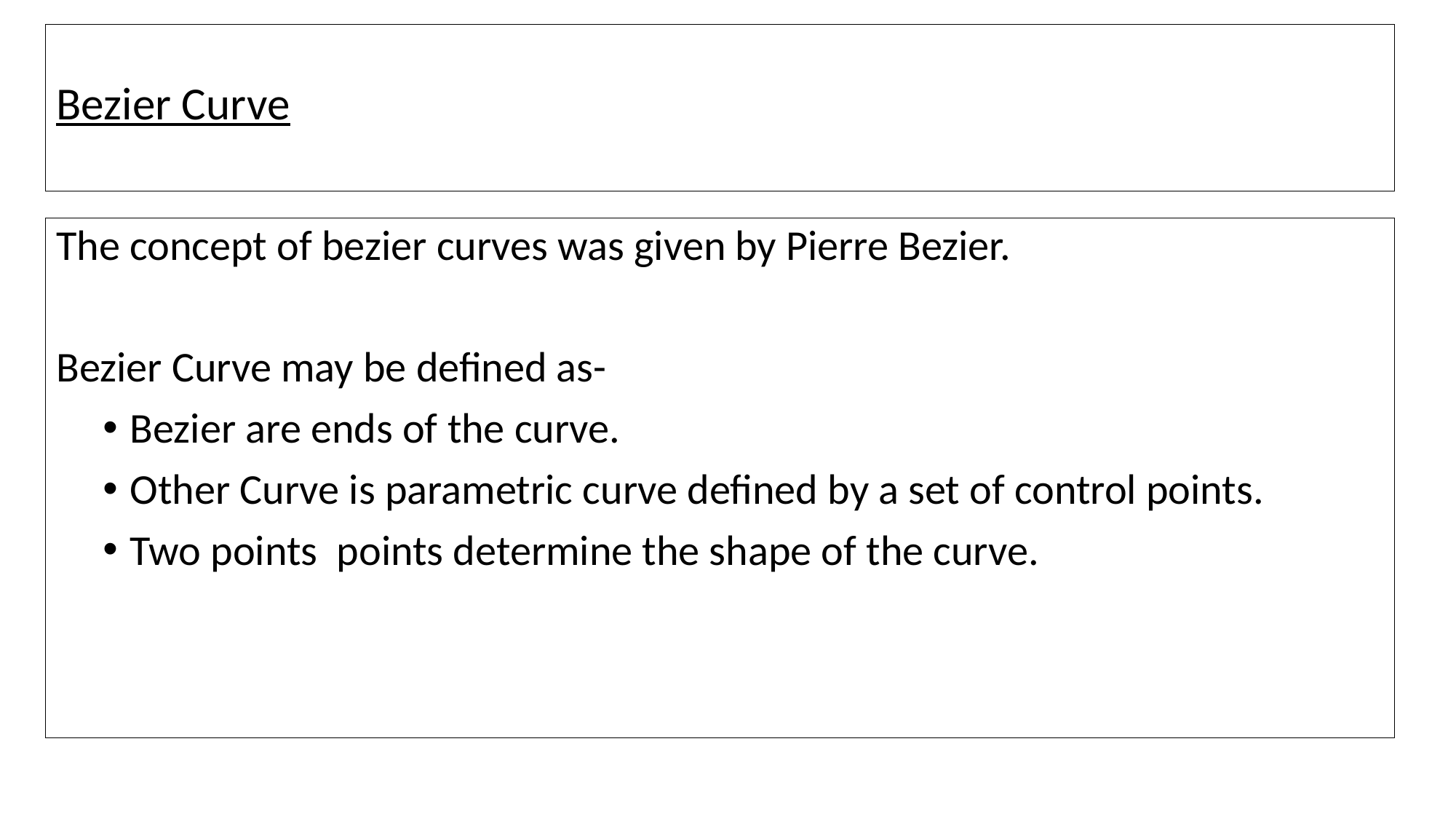

# Bezier Curve
The concept of bezier curves was given by Pierre Bezier.

Bezier Curve may be defined as-
Bezier are ends of the curve.
Other Curve is parametric curve defined by a set of control points.
Two points  points determine the shape of the curve.